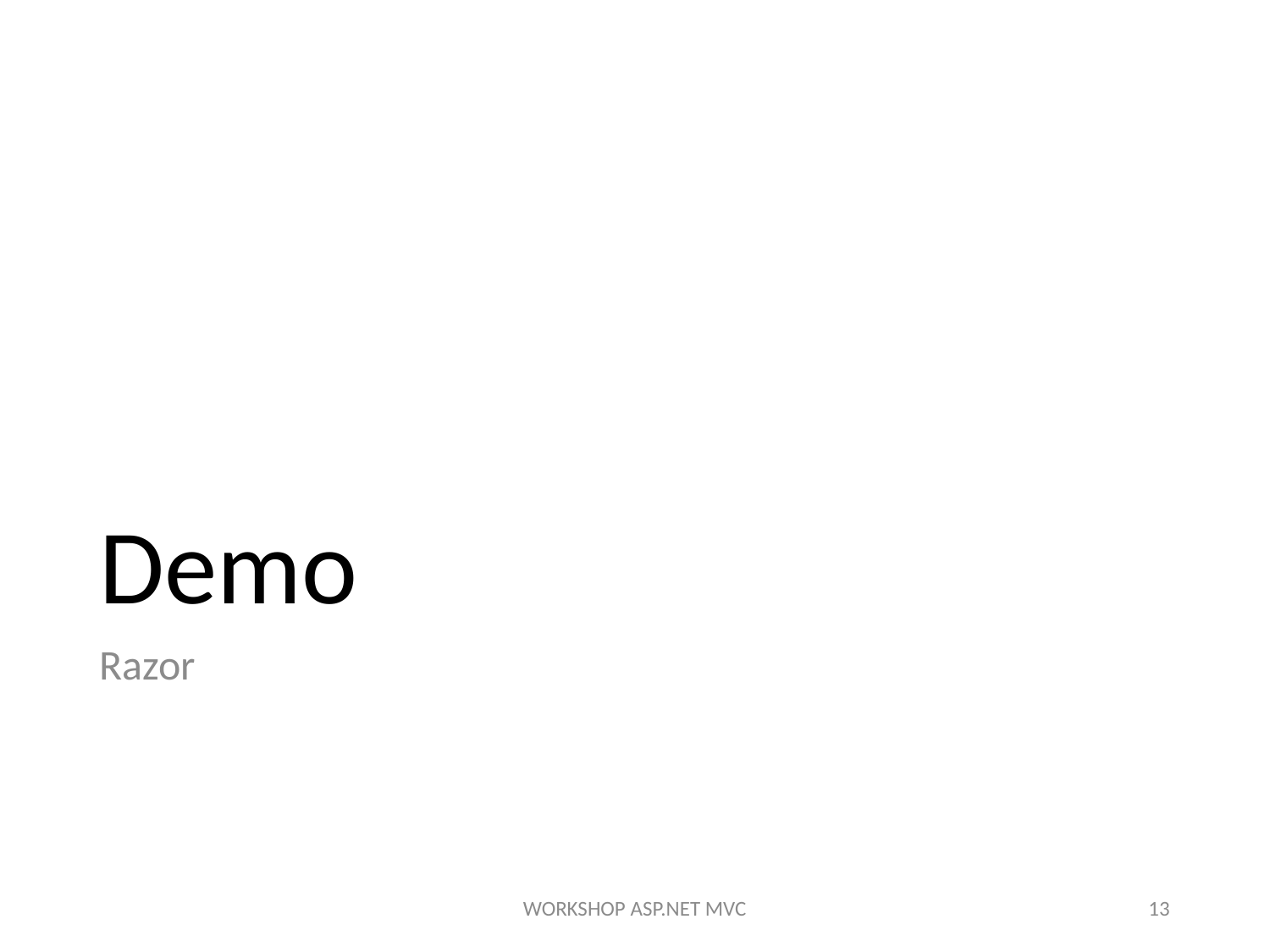

# Demo
Razor
WORKSHOP ASP.NET MVC
13